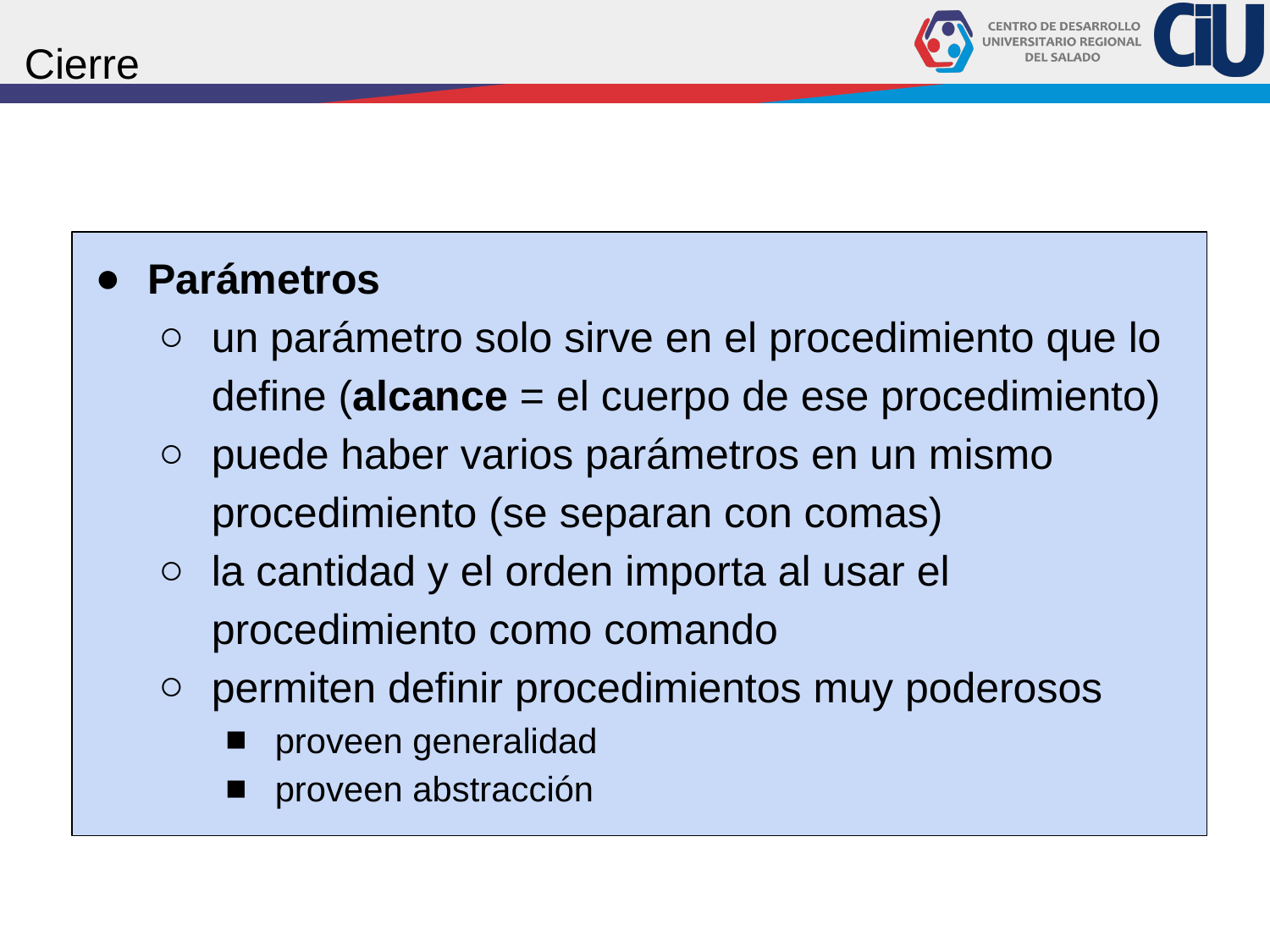

# Cierre
Parámetros
un parámetro solo sirve en el procedimiento que lo define (alcance = el cuerpo de ese procedimiento)
puede haber varios parámetros en un mismo procedimiento (se separan con comas)
la cantidad y el orden importa al usar el procedimiento como comando
permiten definir procedimientos muy poderosos
proveen generalidad
proveen abstracción